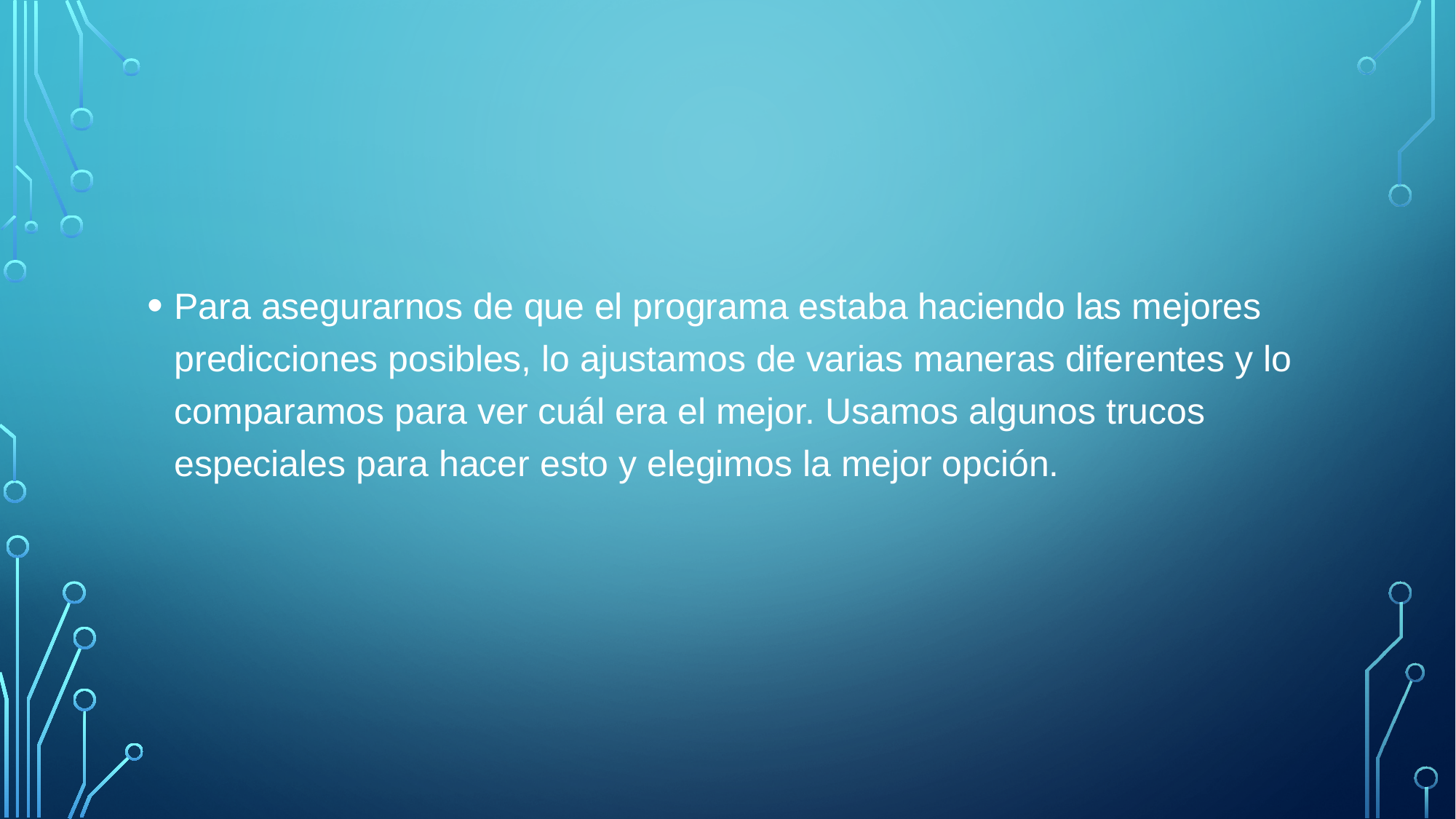

#
Para asegurarnos de que el programa estaba haciendo las mejores predicciones posibles, lo ajustamos de varias maneras diferentes y lo comparamos para ver cuál era el mejor. Usamos algunos trucos especiales para hacer esto y elegimos la mejor opción.